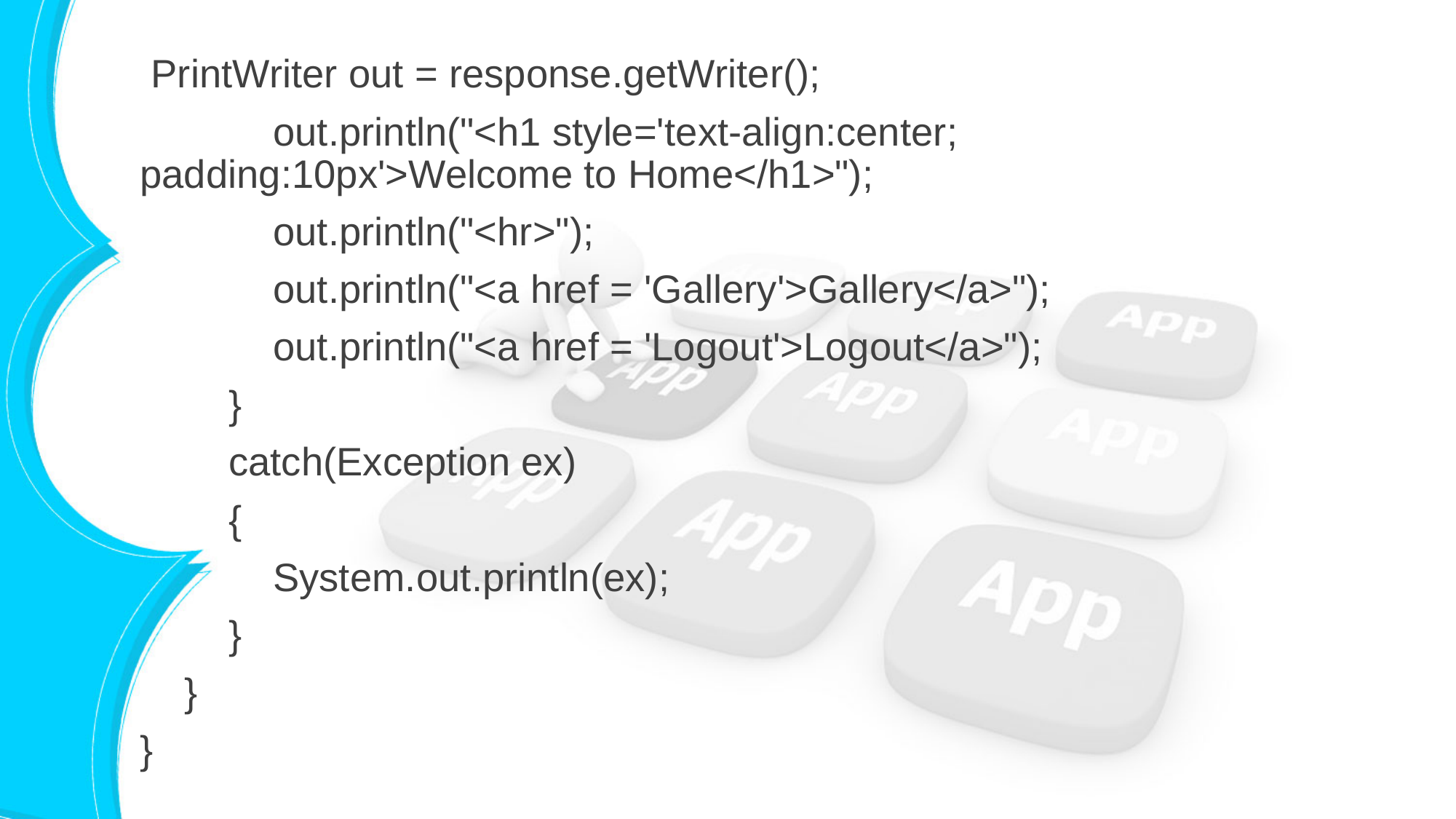

PrintWriter out = response.getWriter();
            out.println("<h1 style='text-align:center; padding:10px'>Welcome to Home</h1>");
            out.println("<hr>");
            out.println("<a href = 'Gallery'>Gallery</a>");
            out.println("<a href = 'Logout'>Logout</a>");
        }
        catch(Exception ex)
        {
            System.out.println(ex);
        }
    }
}